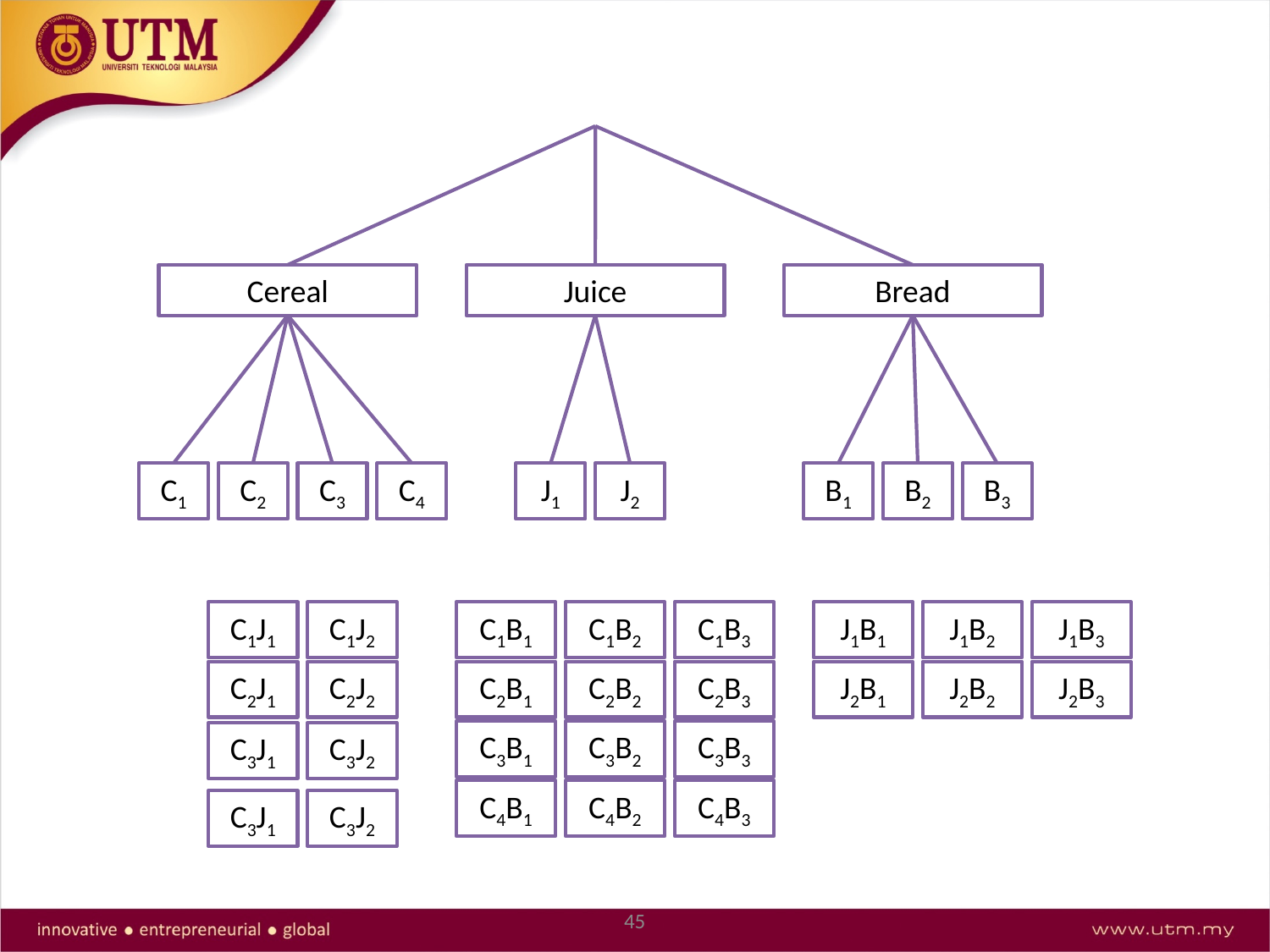

Cereal
Juice
Bread
C1
C2
C3
C4
J1
J2
B1
B2
B3
C1J1
C1J2
C1B1
C1B2
C1B3
J1B1
J1B2
J1B3
C2J1
C2J2
C2B1
C2B2
C2B3
J2B1
J2B2
J2B3
C3B1
C3B2
C3B3
C3J1
C3J2
C4B1
C4B2
C4B3
C3J1
C3J2
45